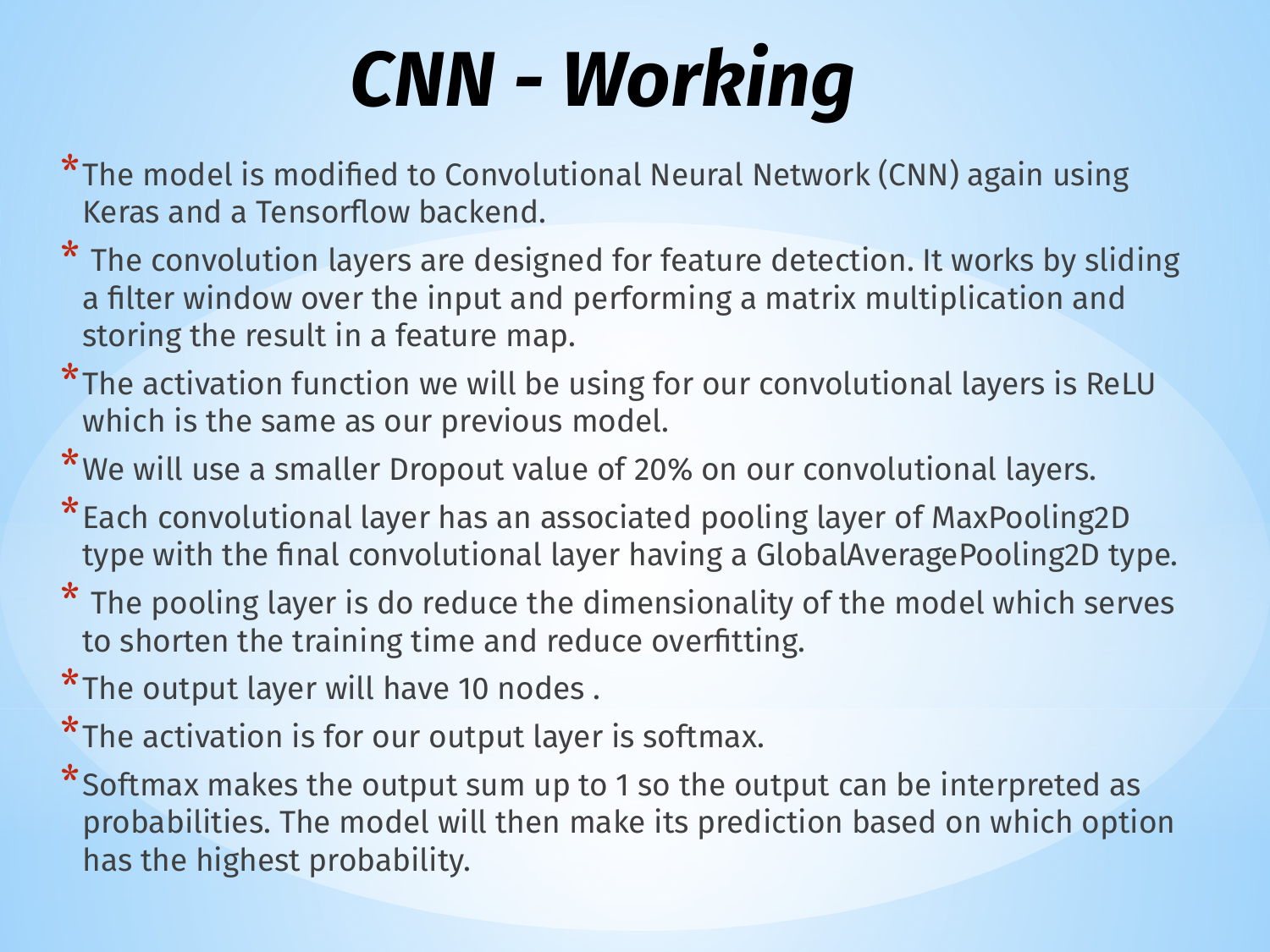

# CNN - Working
The model is modified to Convolutional Neural Network (CNN) again using Keras and a Tensorflow backend.
 The convolution layers are designed for feature detection. It works by sliding a filter window over the input and performing a matrix multiplication and storing the result in a feature map.
The activation function we will be using for our convolutional layers is ReLU which is the same as our previous model.
We will use a smaller Dropout value of 20% on our convolutional layers.
Each convolutional layer has an associated pooling layer of MaxPooling2D type with the final convolutional layer having a GlobalAveragePooling2D type.
 The pooling layer is do reduce the dimensionality of the model which serves to shorten the training time and reduce overfitting.
The output layer will have 10 nodes .
The activation is for our output layer is softmax.
Softmax makes the output sum up to 1 so the output can be interpreted as probabilities. The model will then make its prediction based on which option has the highest probability.